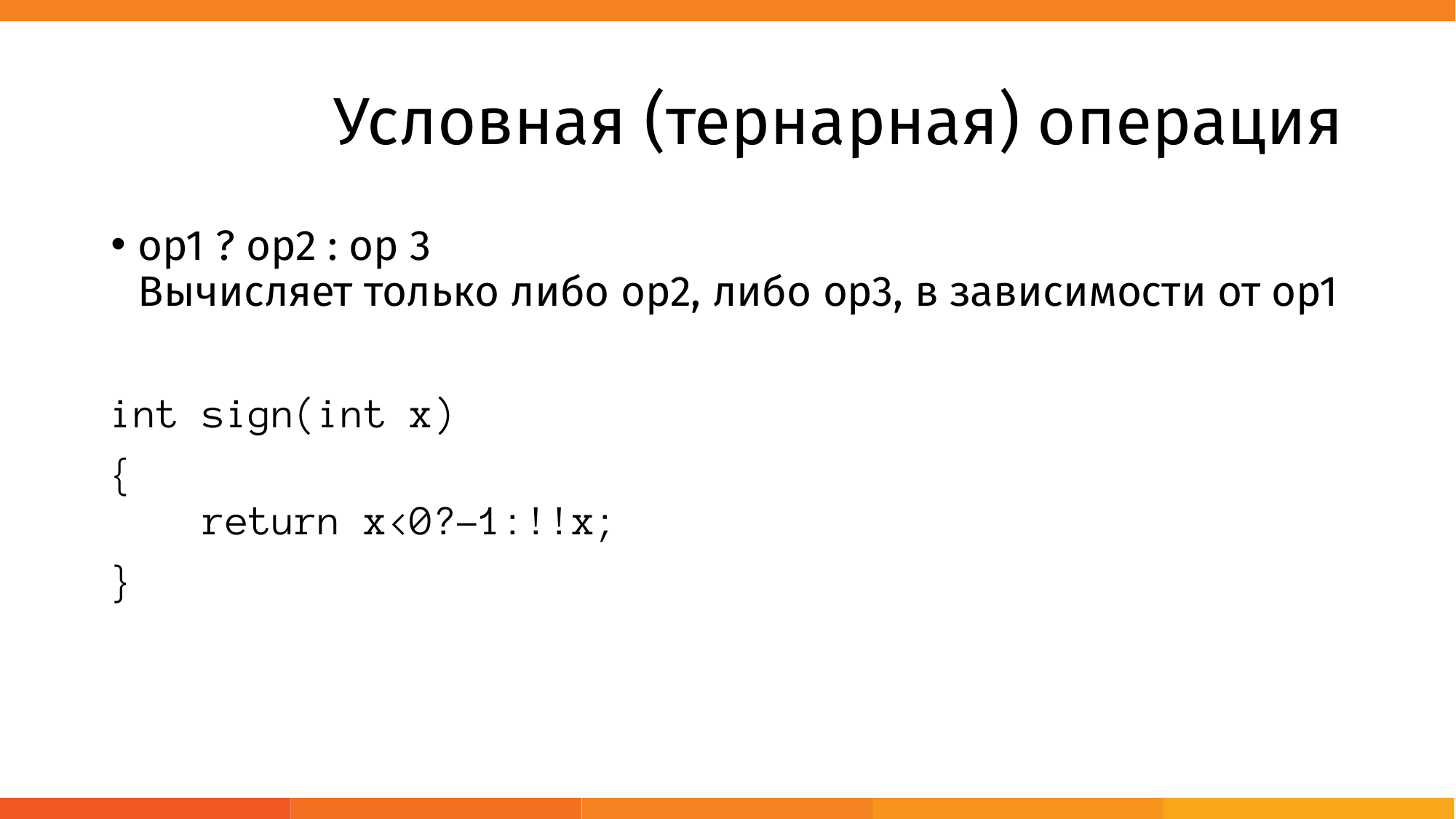

# Условная (тернарная) операция
op1 ? op2 : op 3
Вычисляет только либо op2, либо op3, в зависимости от op1

int sign(int x)
{
    return x<0?-1:!!x;
}